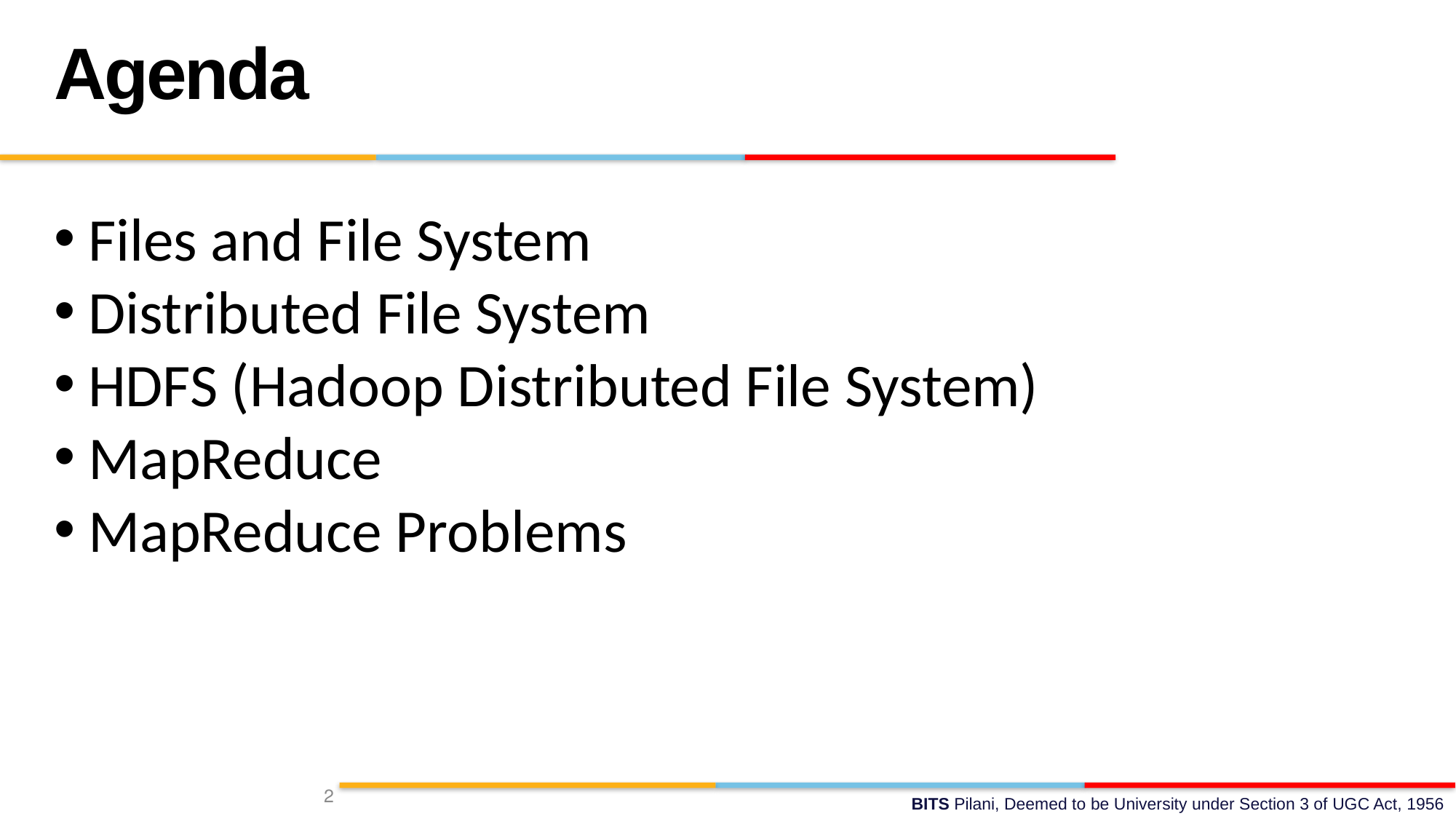

Agenda
Files and File System
Distributed File System
HDFS (Hadoop Distributed File System)
MapReduce
MapReduce Problems

2